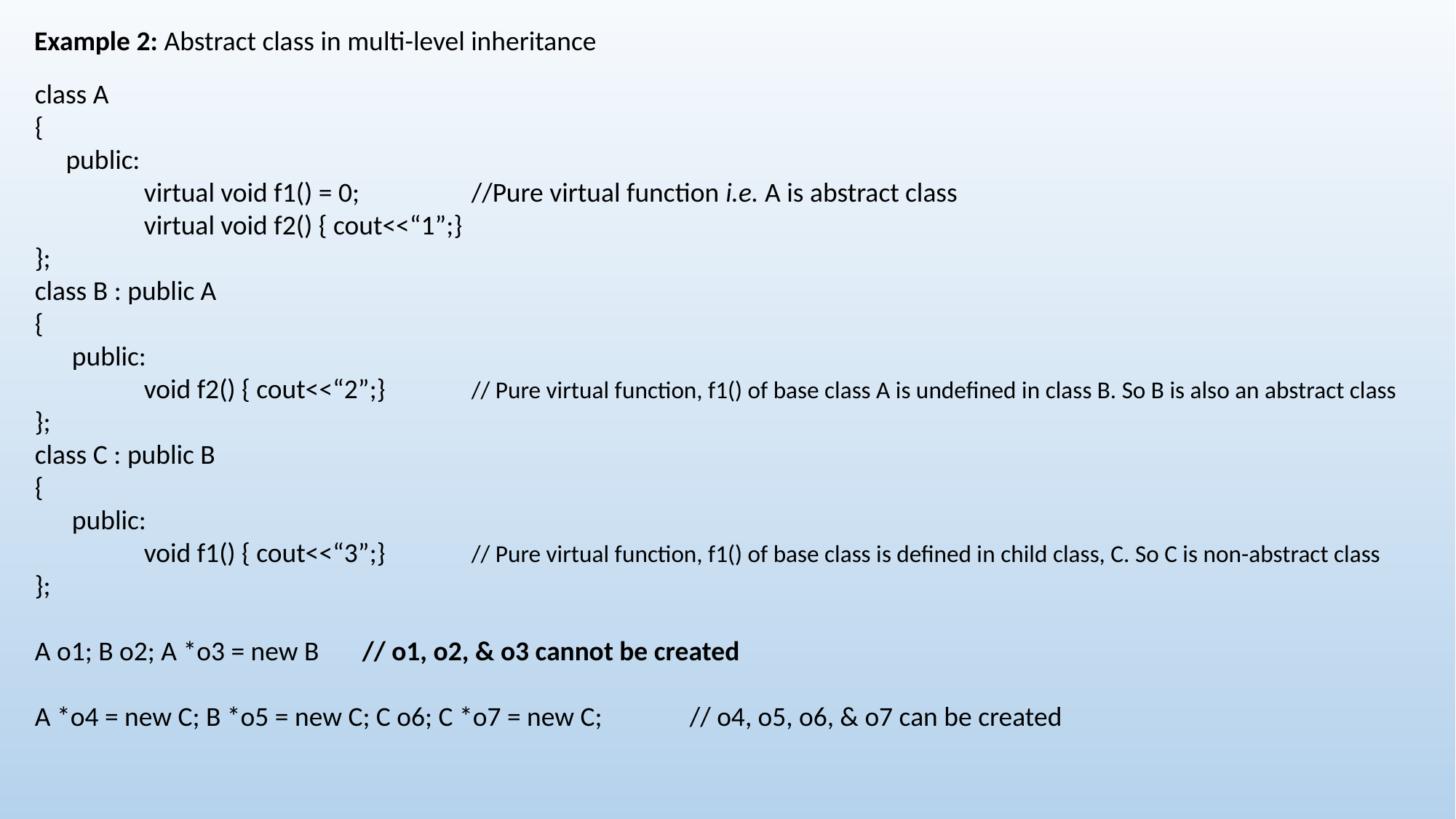

Example 2: Abstract class in multi-level inheritance
class A
{
     public:
	virtual void f1() = 0;		//Pure virtual function i.e. A is abstract class
	virtual void f2() { cout<<“1”;}
};
class B : public A
{
      public:
	void f2() { cout<<“2”;}	// Pure virtual function, f1() of base class A is undefined in class B. So B is also an abstract class
};
class C : public B
{
      public:
	void f1() { cout<<“3”;}	// Pure virtual function, f1() of base class is defined in child class, C. So C is non-abstract class
};

A o1; B o2; A *o3 = new B	// o1, o2, & o3 cannot be created

A *o4 = new C; B *o5 = new C; C o6; C *o7 = new C; 	// o4, o5, o6, & o7 can be created